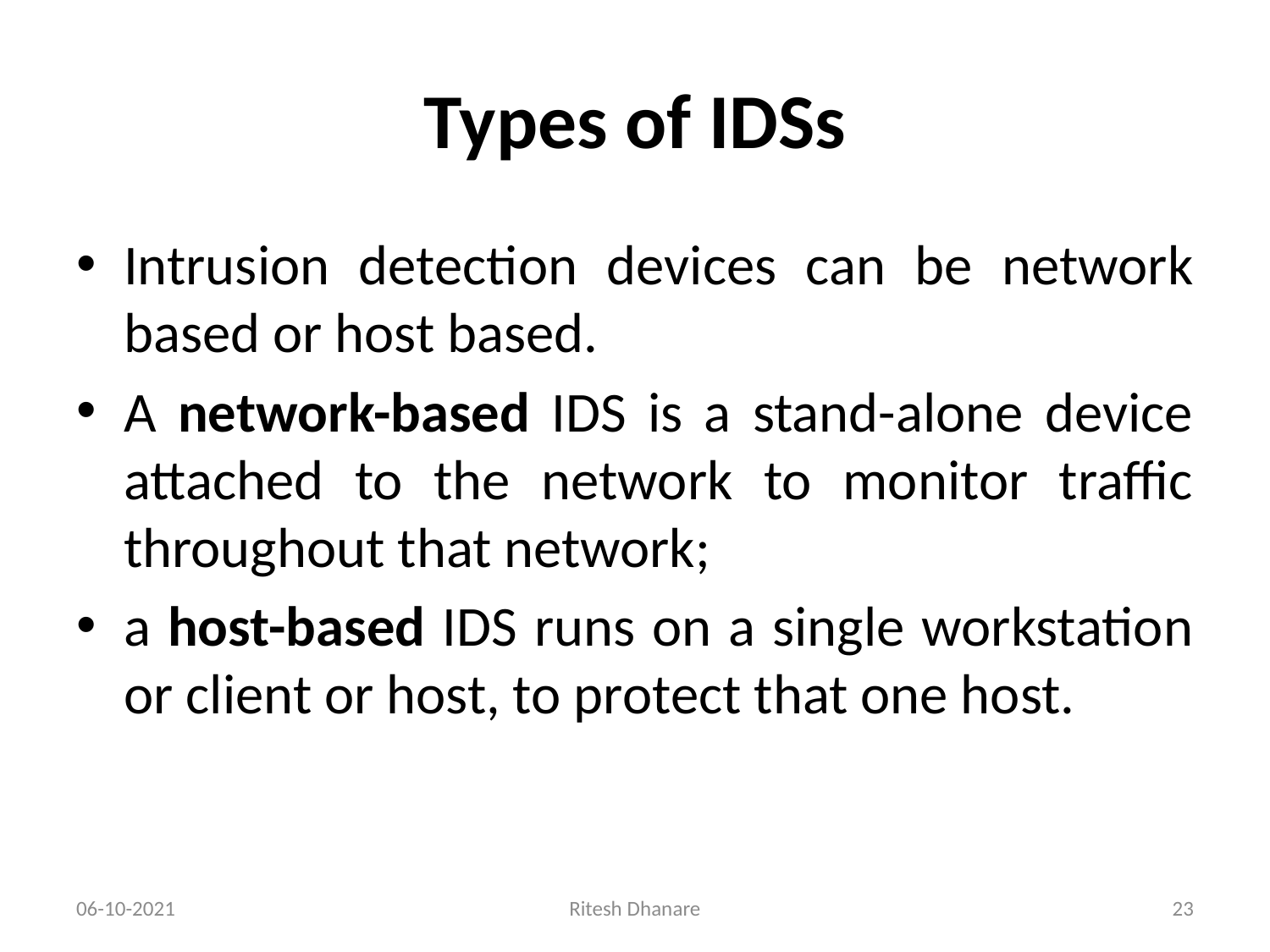

# Types of IDSs
Intrusion detection devices can be network based or host based.
A network-based IDS is a stand-alone device attached to the network to monitor traffic throughout that network;
a host-based IDS runs on a single workstation or client or host, to protect that one host.
06-10-2021
Ritesh Dhanare
23